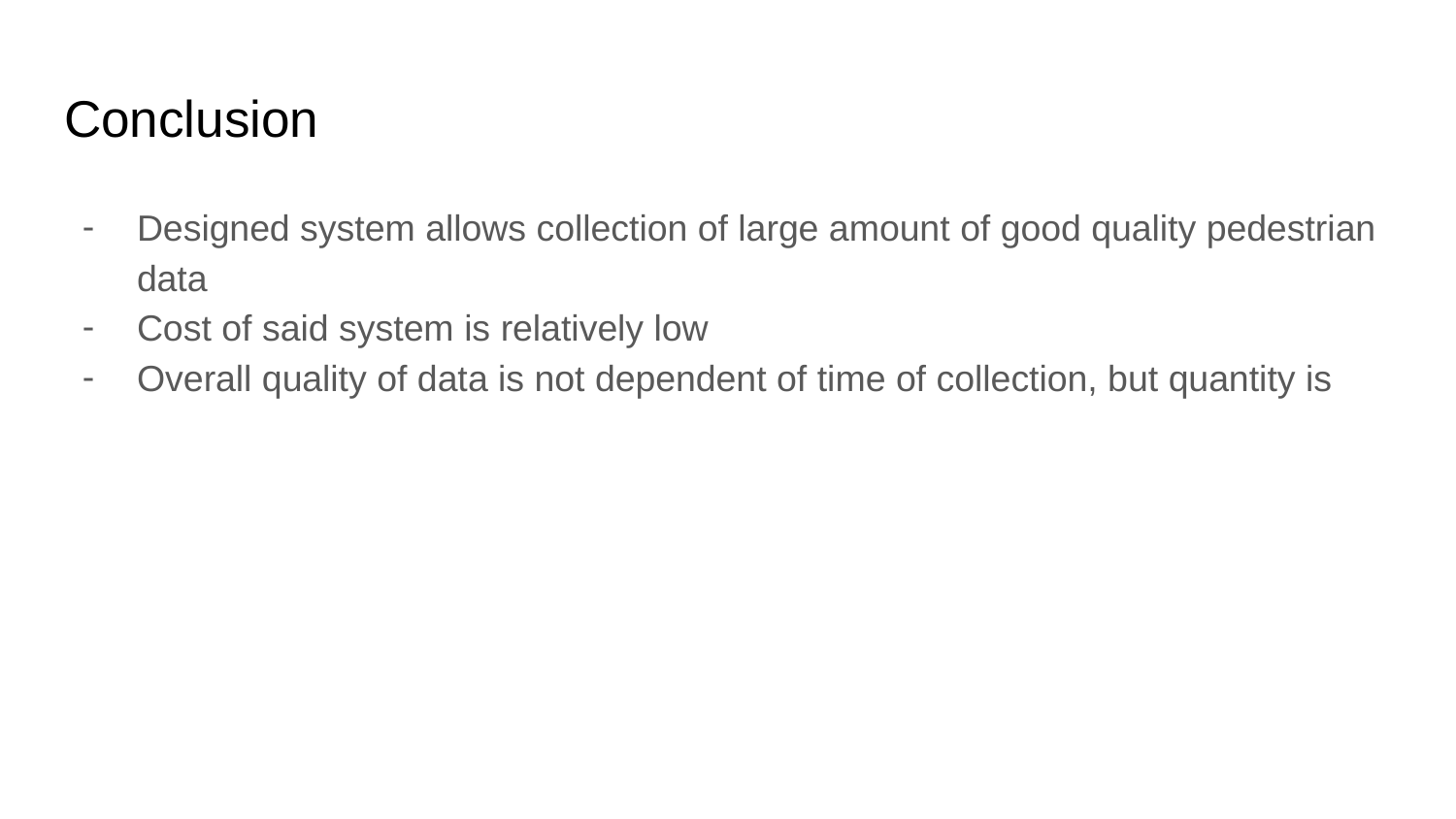

# Conclusion
Designed system allows collection of large amount of good quality pedestrian data
Cost of said system is relatively low
Overall quality of data is not dependent of time of collection, but quantity is